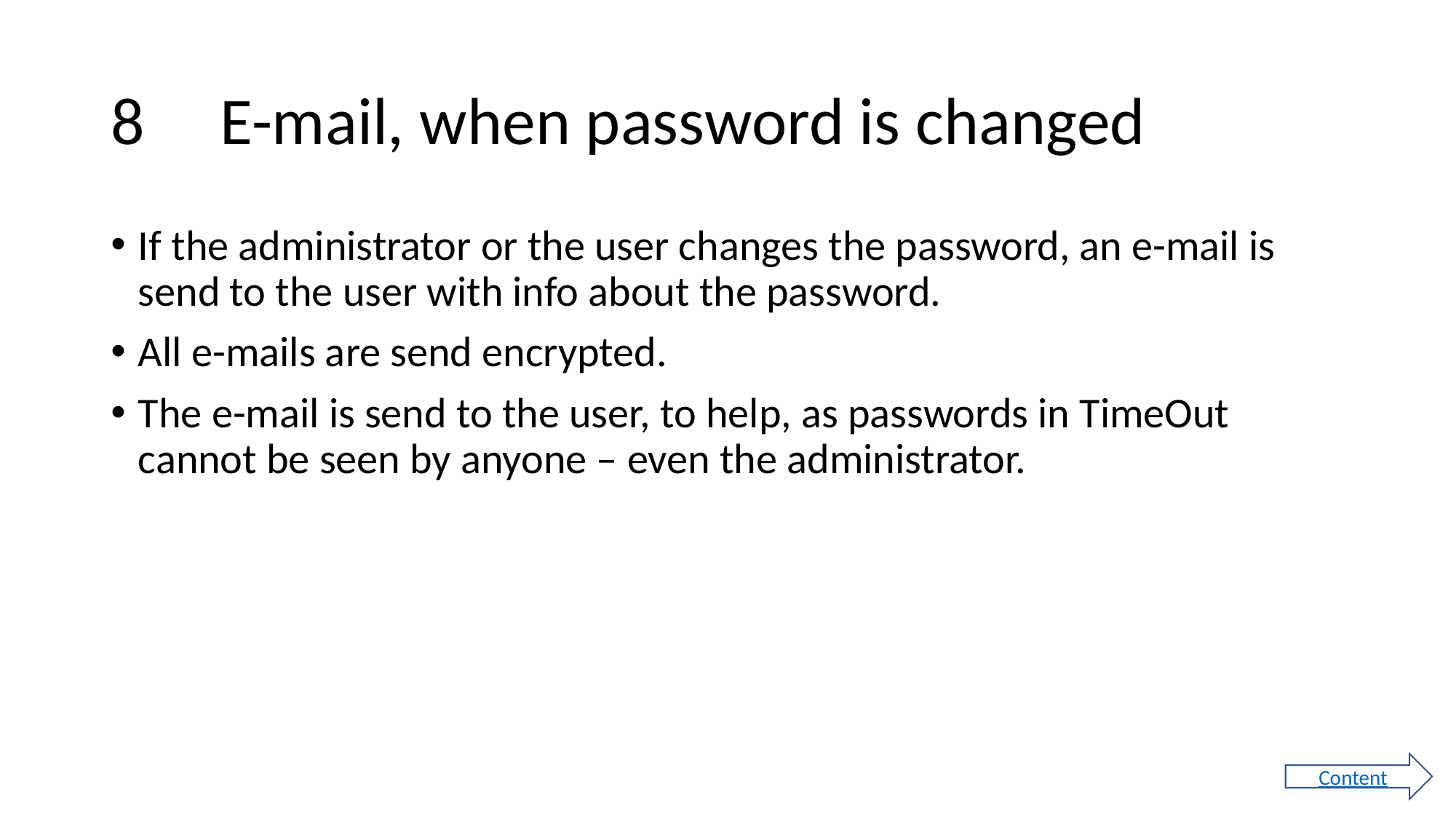

# 8	E-mail, when password is changed
If the administrator or the user changes the password, an e-mail is send to the user with info about the password.
All e-mails are send encrypted.
The e-mail is send to the user, to help, as passwords in TimeOut cannot be seen by anyone – even the administrator.
Content